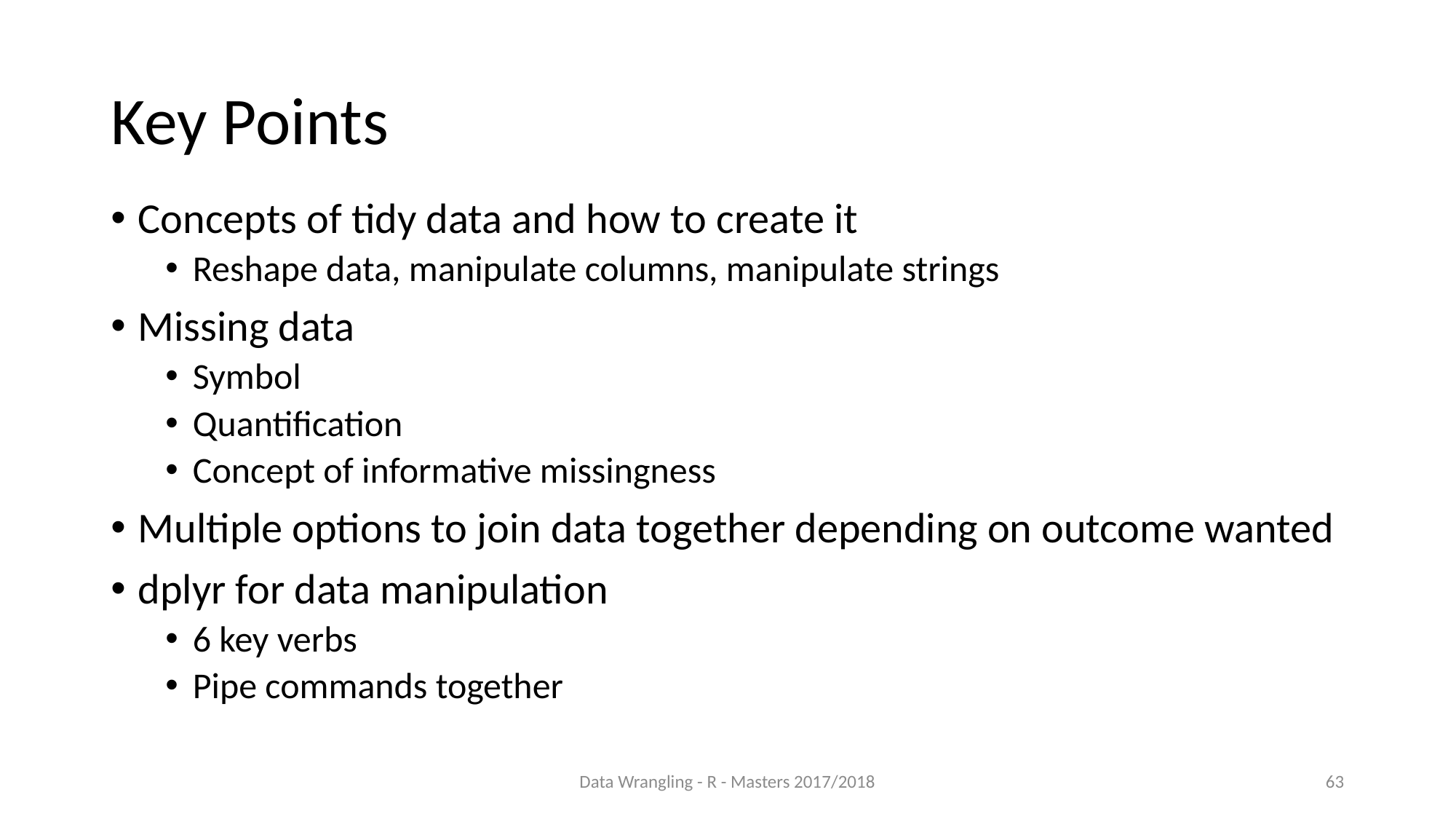

# Key Points
Concepts of tidy data and how to create it
Reshape data, manipulate columns, manipulate strings
Missing data
Symbol
Quantification
Concept of informative missingness
Multiple options to join data together depending on outcome wanted
dplyr for data manipulation
6 key verbs
Pipe commands together
Data Wrangling - R - Masters 2017/2018
63